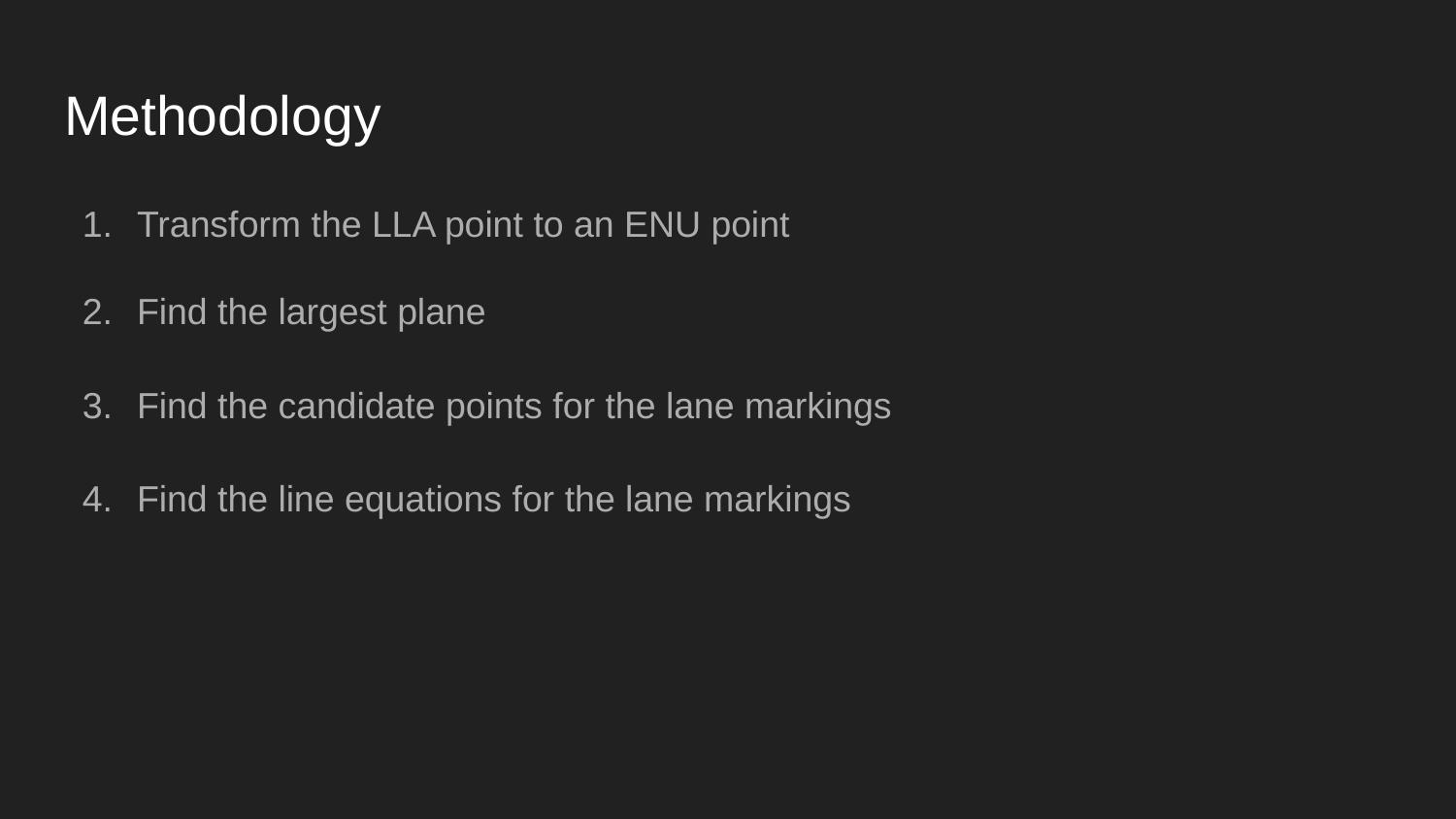

# Methodology
Transform the LLA point to an ENU point
Find the largest plane
Find the candidate points for the lane markings
Find the line equations for the lane markings